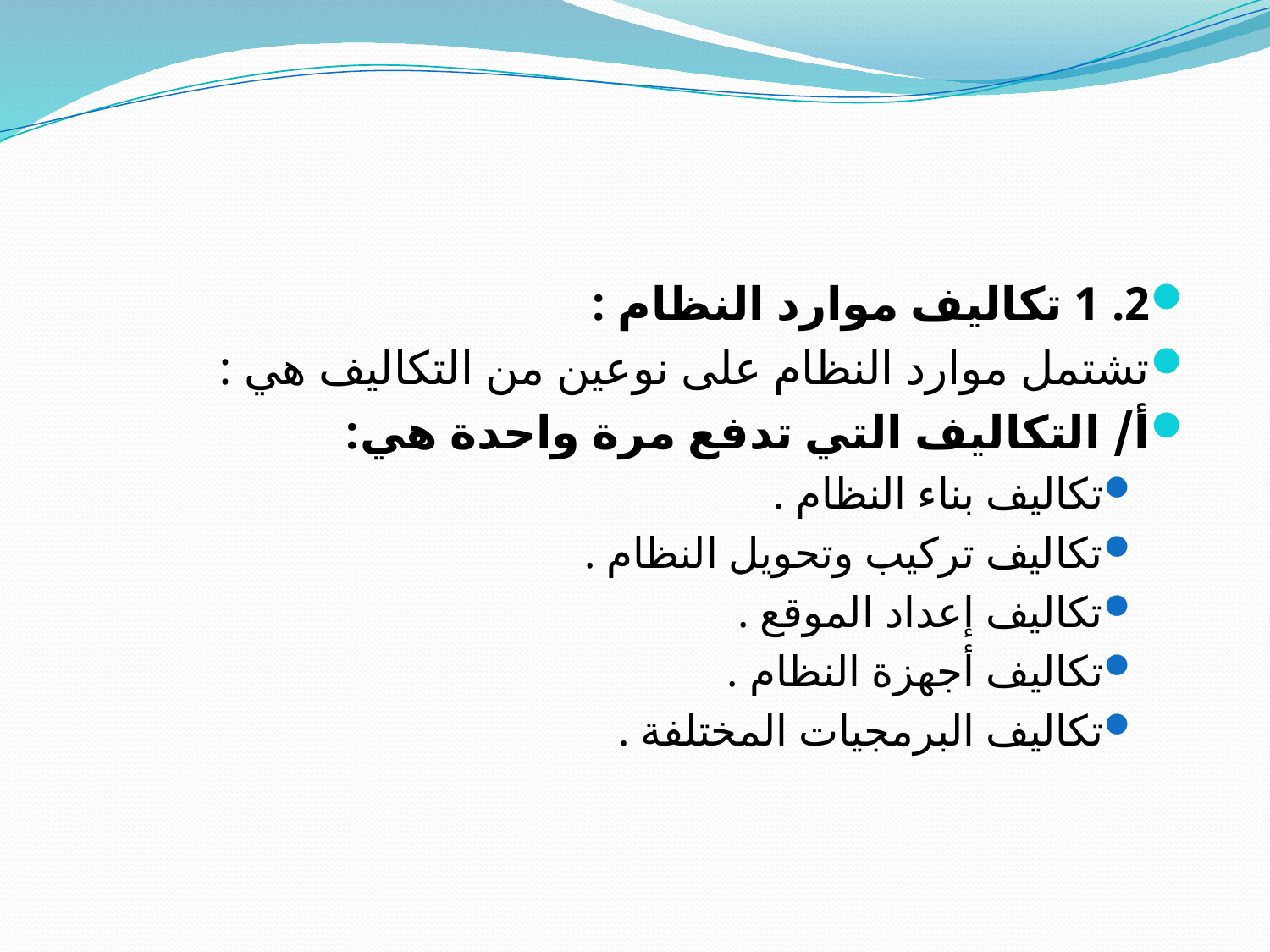

#
2. 1 تكاليف موارد النظام :
تشتمل موارد النظام على نوعين من التكاليف هي :
أ/ التكاليف التي تدفع مرة واحدة هي:
تكاليف بناء النظام .
تكاليف تركيب وتحويل النظام .
تكاليف إعداد الموقع .
تكاليف أجهزة النظام .
تكاليف البرمجيات المختلفة .